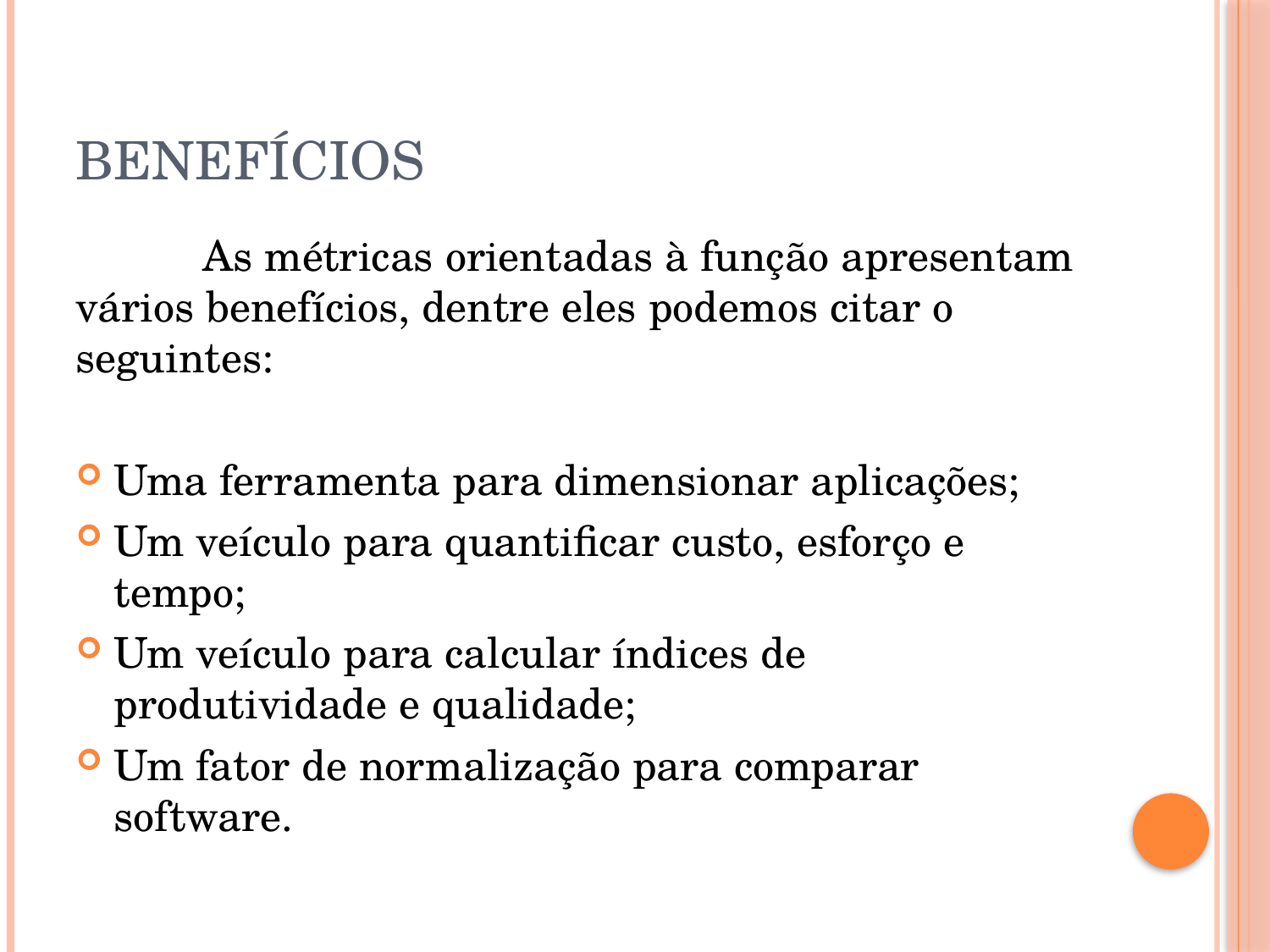

# Benefícios
	As métricas orientadas à função apresentam vários benefícios, dentre eles podemos citar o seguintes:

Uma ferramenta para dimensionar aplicações;
Um veículo para quantificar custo, esforço e tempo;
Um veículo para calcular índices de produtividade e qualidade;
Um fator de normalização para comparar software.